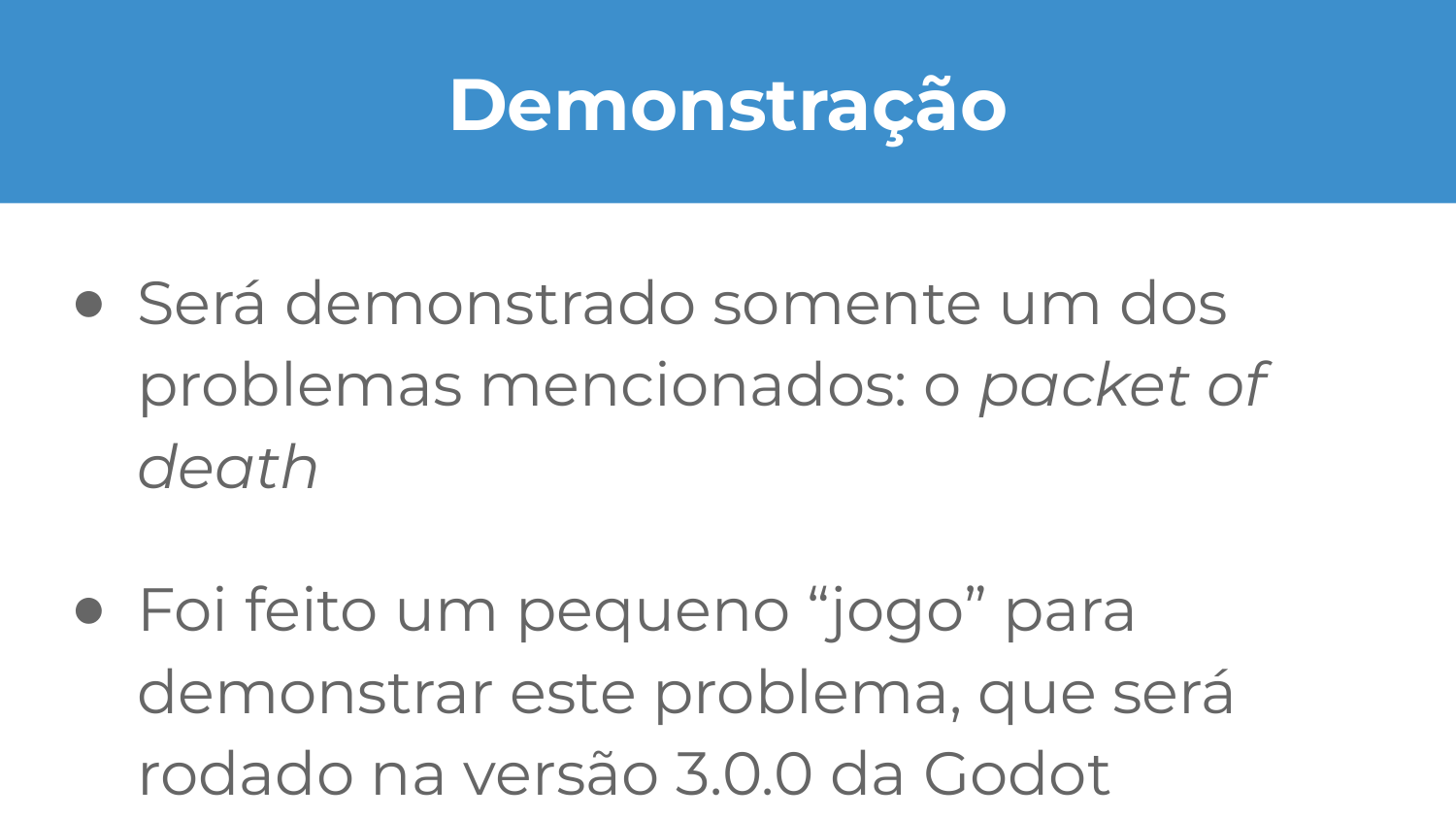

# Demonstração
Será demonstrado somente um dos problemas mencionados: o packet of death
Foi feito um pequeno “jogo” para demonstrar este problema, que será rodado na versão 3.0.0 da Godot